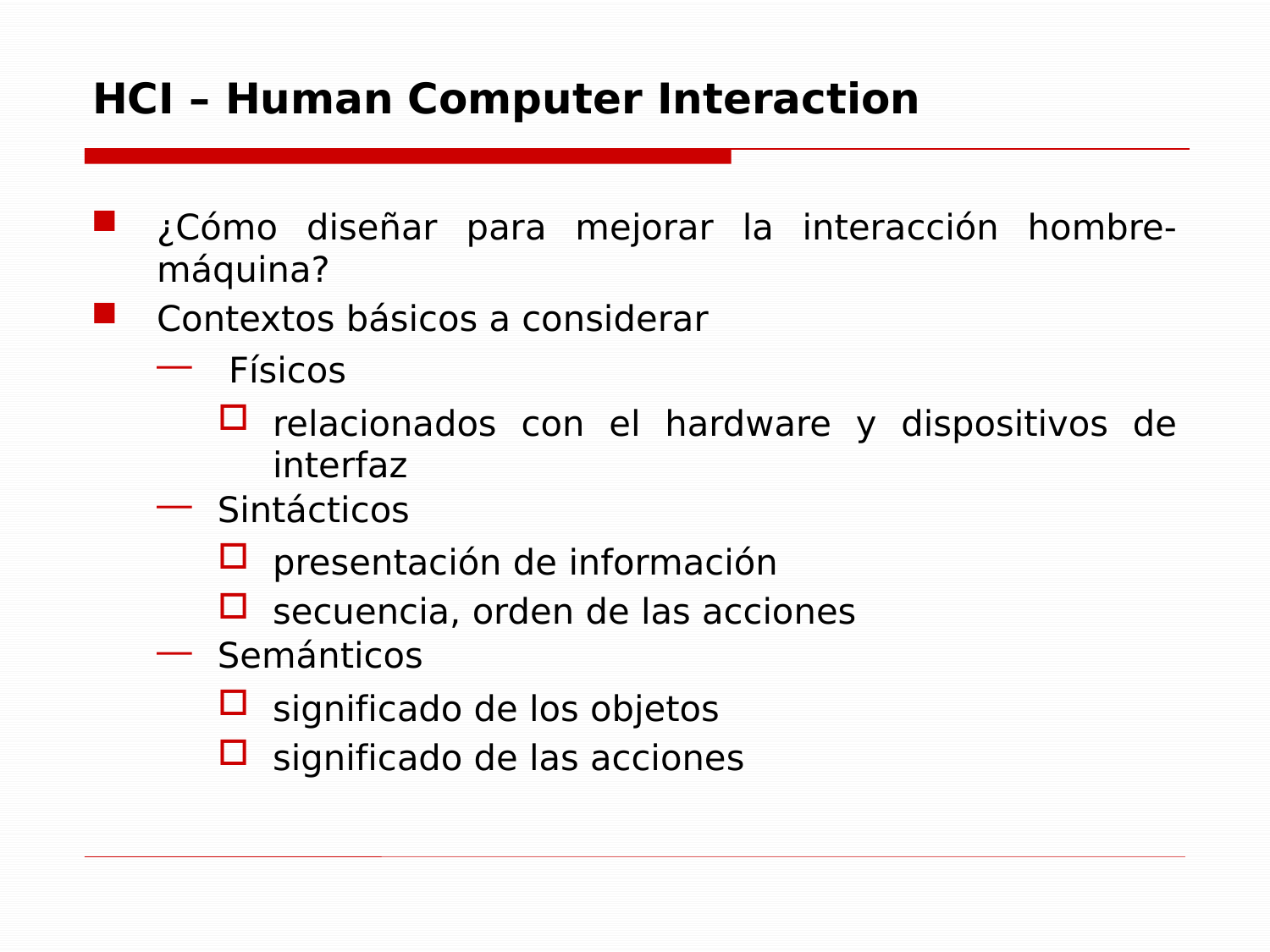

# HCI – Human Computer Interaction
¿Cómo diseñar para mejorar la interacción hombre-máquina?
Contextos básicos a considerar
 Físicos
relacionados con el hardware y dispositivos de interfaz
Sintácticos
presentación de información
secuencia, orden de las acciones
Semánticos
significado de los objetos
significado de las acciones